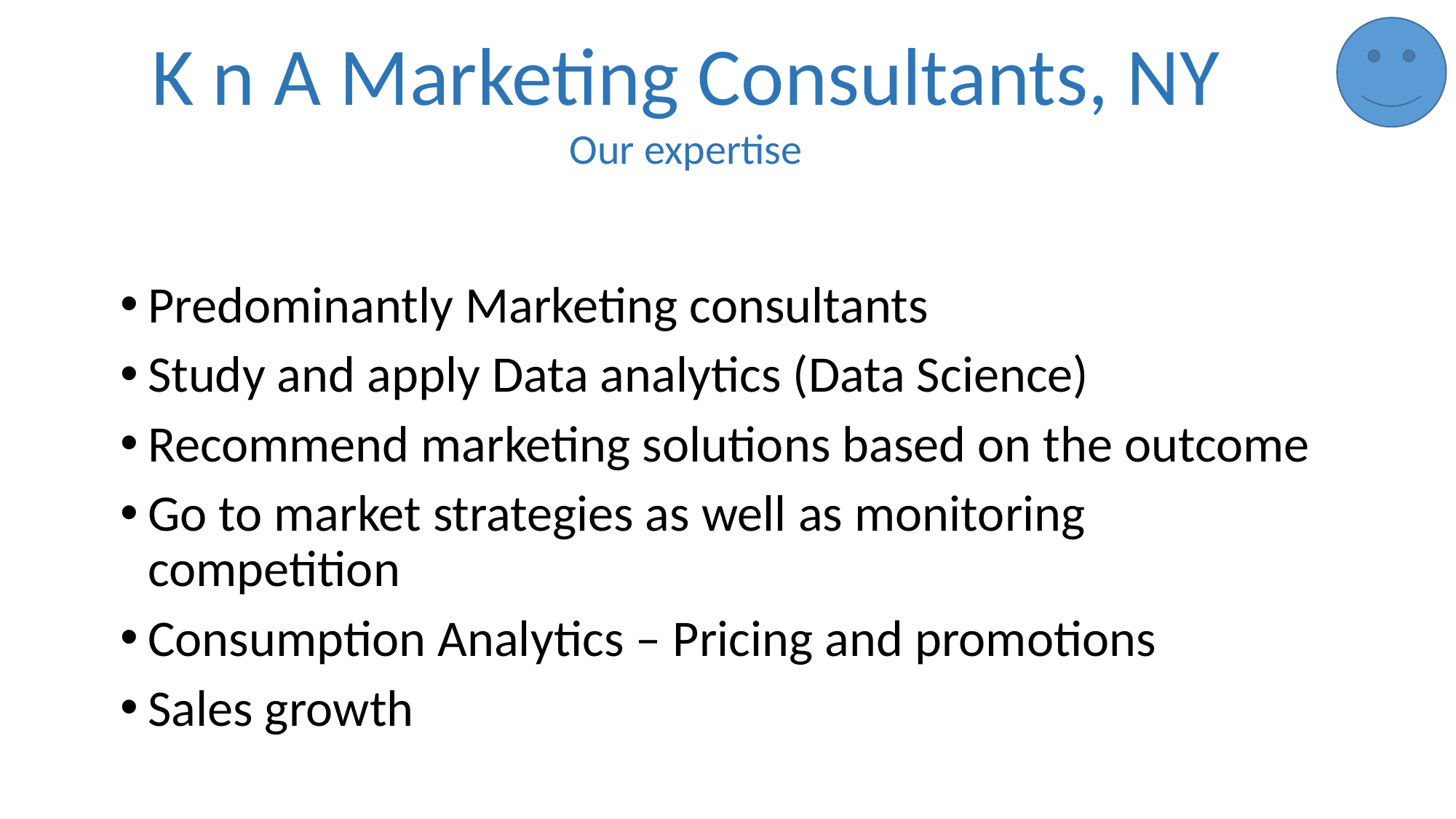

K n A Marketing Consultants, NY
Our expertise

Predominantly Marketing consultants
Study and apply Data analytics (Data Science)
Recommend marketing solutions based on the outcome
Go to market strategies as well as monitoring competition
Consumption Analytics – Pricing and promotions
Sales growth